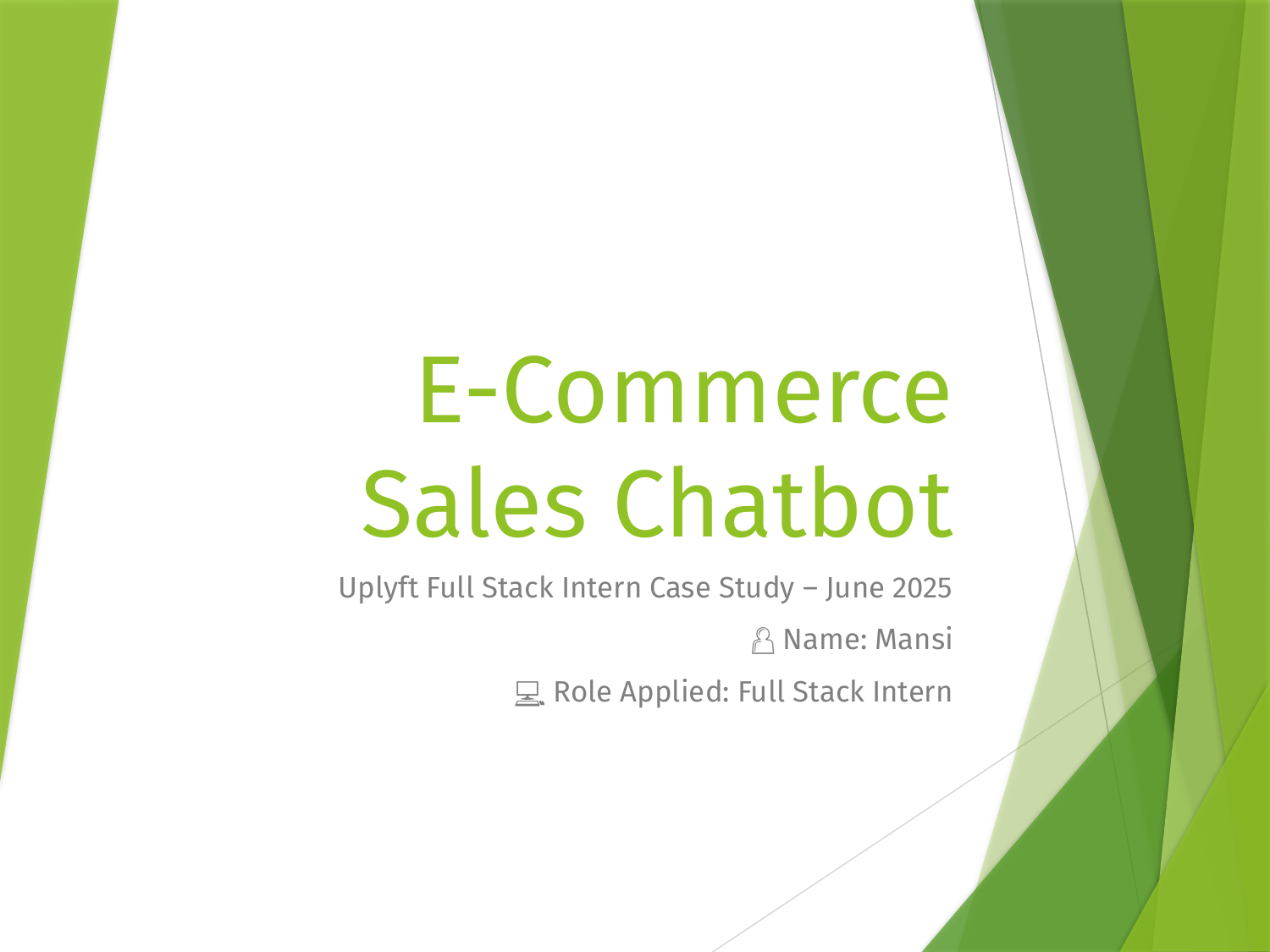

# E-Commerce Sales Chatbot
Uplyft Full Stack Intern Case Study – June 2025
👤 Name: Mansi
💻 Role Applied: Full Stack Intern